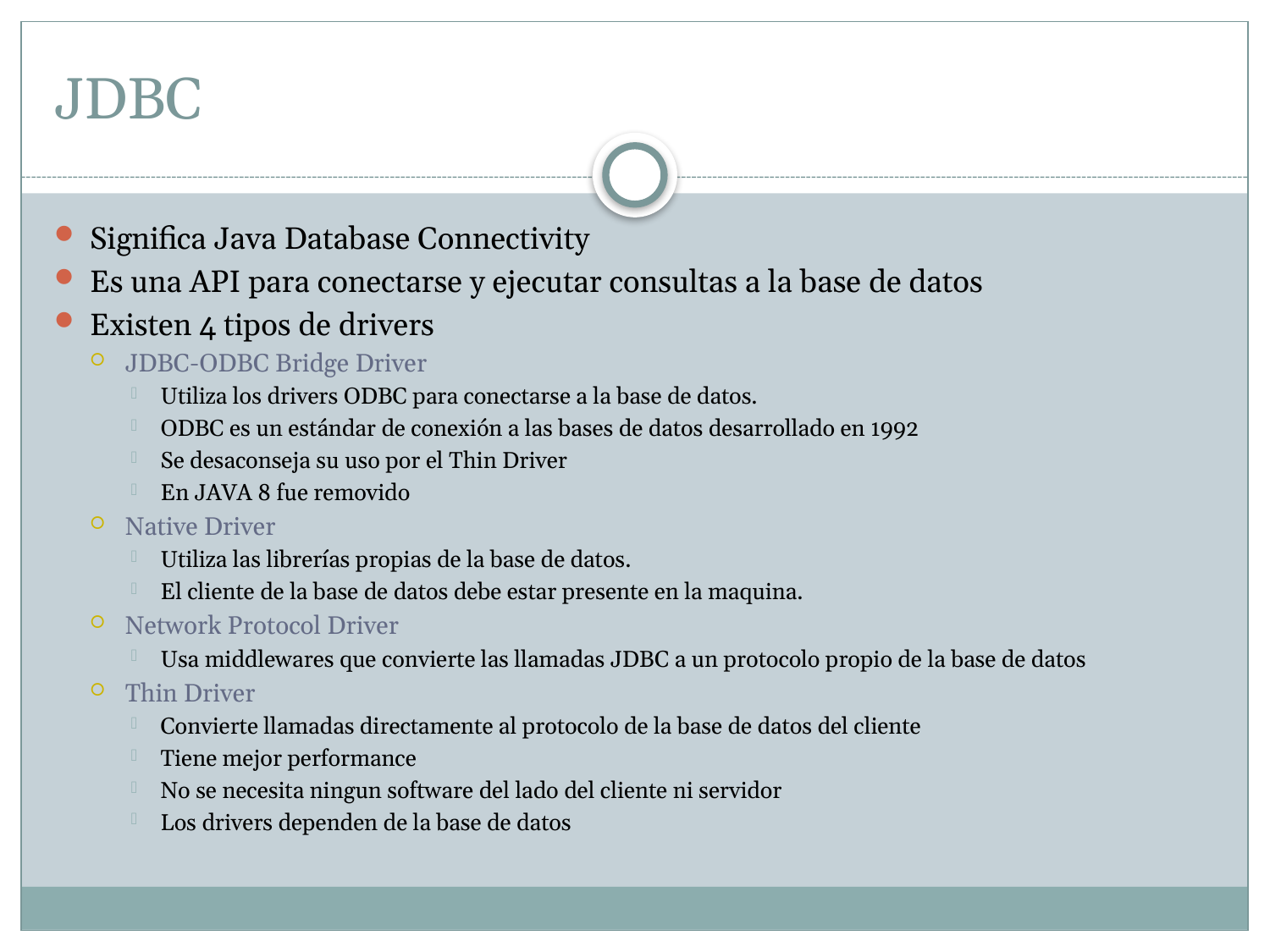

# JDBC
Significa Java Database Connectivity
Es una API para conectarse y ejecutar consultas a la base de datos
Existen 4 tipos de drivers
JDBC-ODBC Bridge Driver
Utiliza los drivers ODBC para conectarse a la base de datos.
ODBC es un estándar de conexión a las bases de datos desarrollado en 1992
Se desaconseja su uso por el Thin Driver
En JAVA 8 fue removido
Native Driver
Utiliza las librerías propias de la base de datos.
El cliente de la base de datos debe estar presente en la maquina.
Network Protocol Driver
Usa middlewares que convierte las llamadas JDBC a un protocolo propio de la base de datos
Thin Driver
Convierte llamadas directamente al protocolo de la base de datos del cliente
Tiene mejor performance
No se necesita ningun software del lado del cliente ni servidor
Los drivers dependen de la base de datos